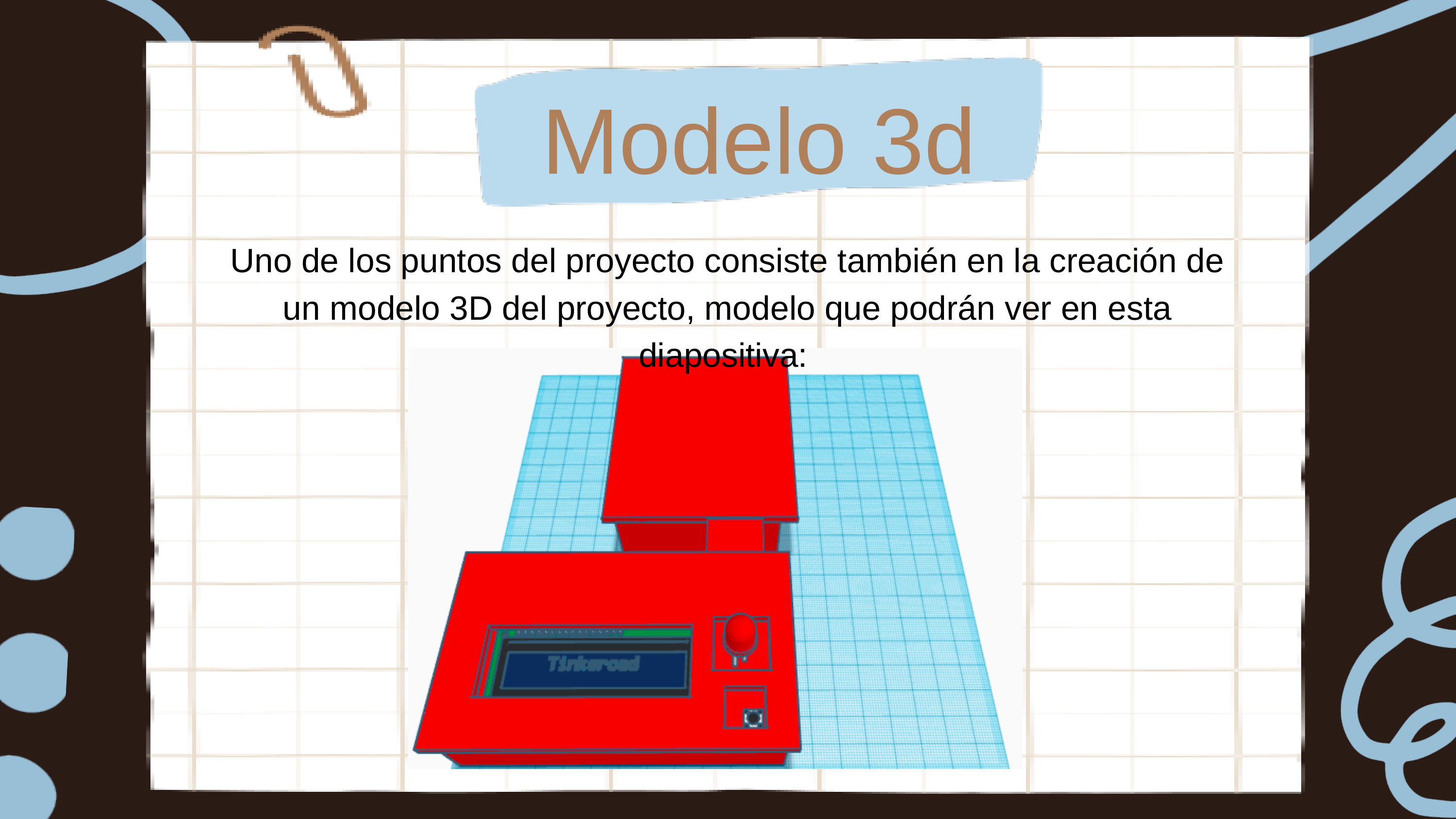

Modelo 3d
Uno de los puntos del proyecto consiste también en la creación de un modelo 3D del proyecto, modelo que podrán ver en esta diapositiva: